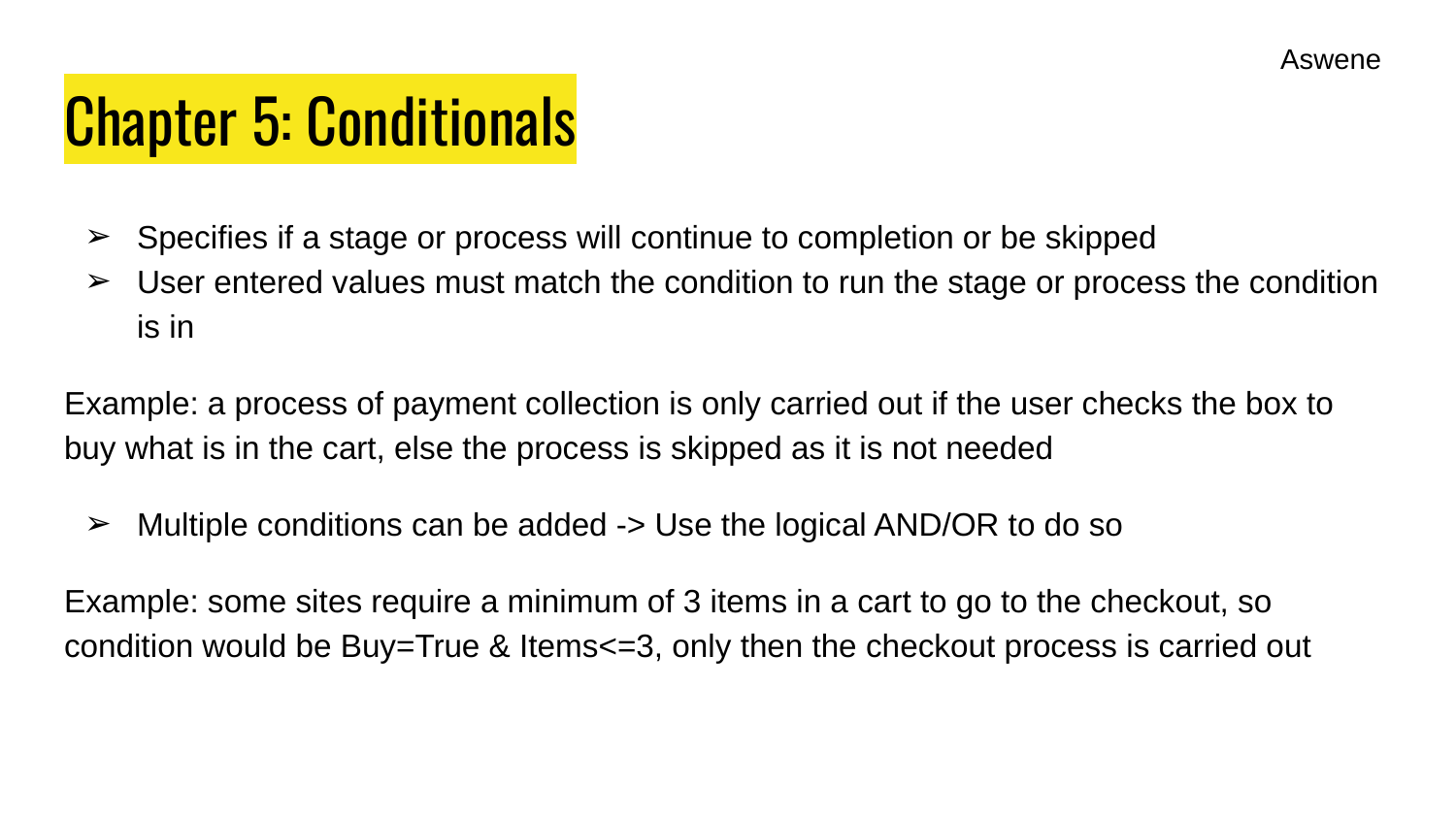

Aswene
# Chapter 5: Conditionals
Specifies if a stage or process will continue to completion or be skipped
User entered values must match the condition to run the stage or process the condition is in
Example: a process of payment collection is only carried out if the user checks the box to buy what is in the cart, else the process is skipped as it is not needed
Multiple conditions can be added -> Use the logical AND/OR to do so
Example: some sites require a minimum of 3 items in a cart to go to the checkout, so condition would be Buy=True & Items<=3, only then the checkout process is carried out